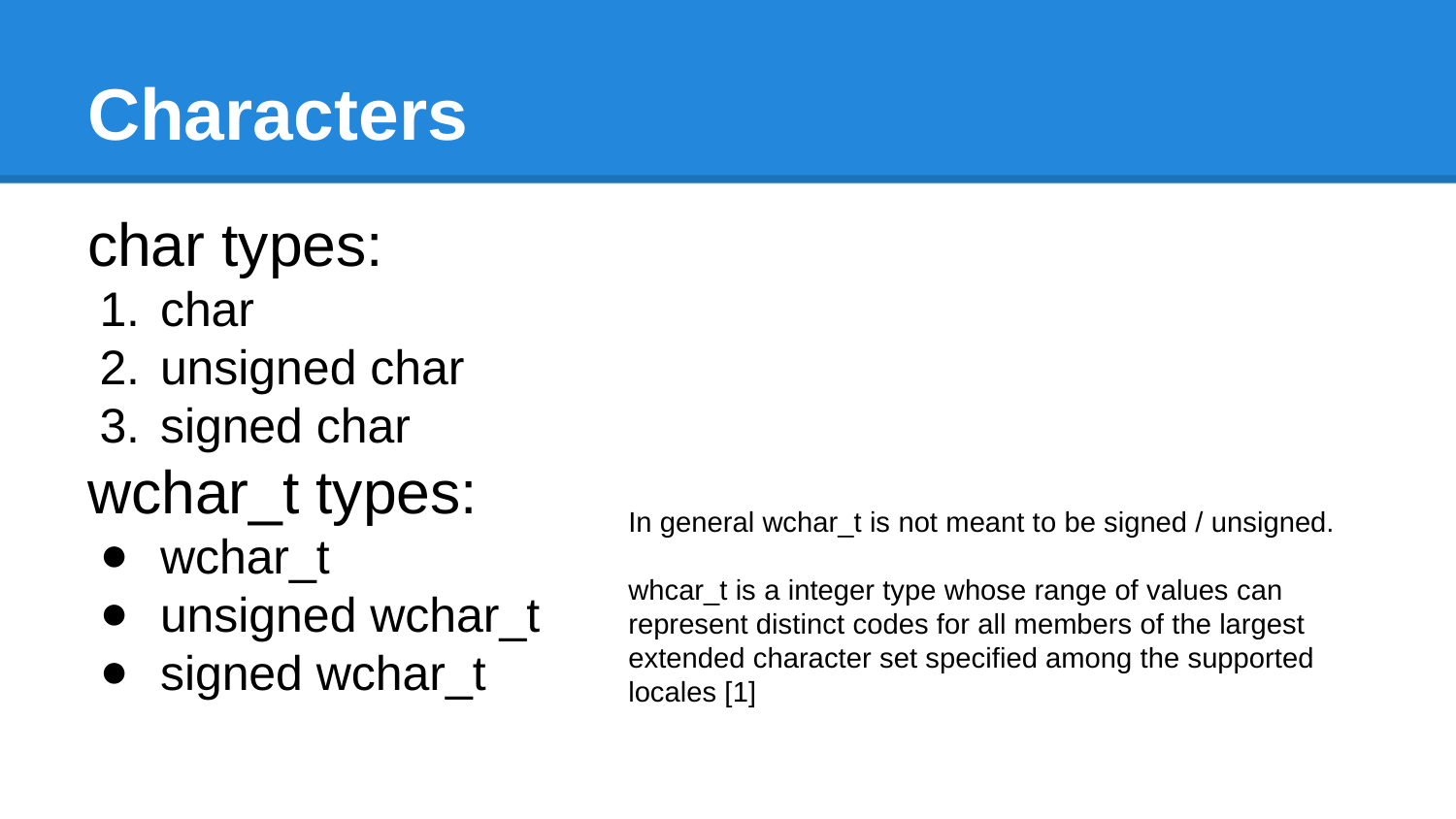

# Characters
char types:
char
unsigned char
signed char
wchar_t types:
wchar_t
unsigned wchar_t
signed wchar_t

In general wchar_t is not meant to be signed / unsigned.

whcar_t is a integer type whose range of values can represent distinct codes for all members of the largest extended character set specified among the supported locales [1]